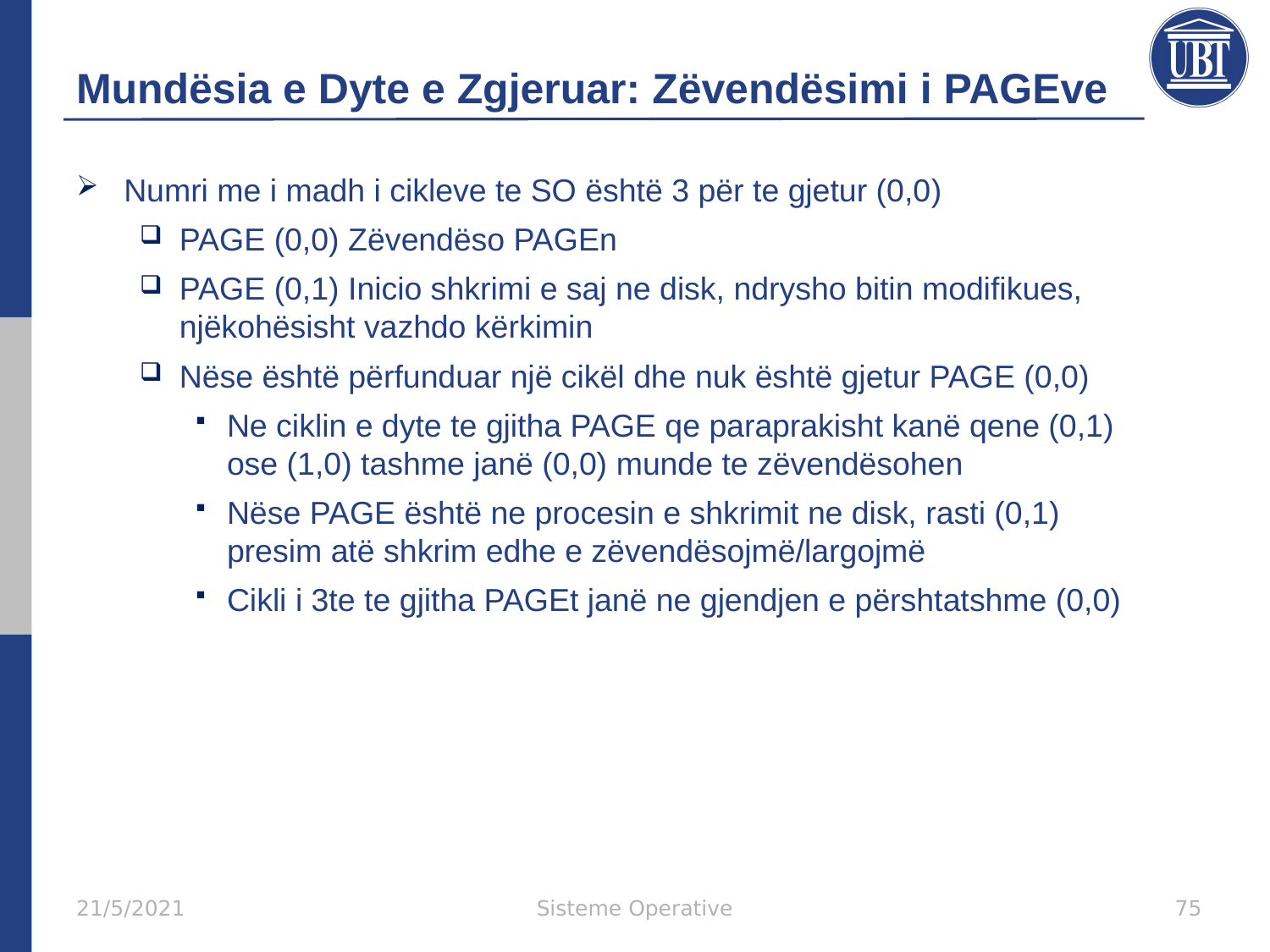

# Mundësia e Dyte e Zgjeruar: Zëvendësimi i PAGEve
Numri me i madh i cikleve te SO është 3 për te gjetur (0,0)
PAGE (0,0) Zëvendëso PAGEn
PAGE (0,1) Inicio shkrimi e saj ne disk, ndrysho bitin modifikues, njëkohësisht vazhdo kërkimin
Nëse është përfunduar një cikël dhe nuk është gjetur PAGE (0,0)
Ne ciklin e dyte te gjitha PAGE qe paraprakisht kanë qene (0,1) ose (1,0) tashme janë (0,0) munde te zëvendësohen
Nëse PAGE është ne procesin e shkrimit ne disk, rasti (0,1) presim atë shkrim edhe e zëvendësojmë/largojmë
Cikli i 3te te gjitha PAGEt janë ne gjendjen e përshtatshme (0,0)
21/5/2021
Sisteme Operative
75